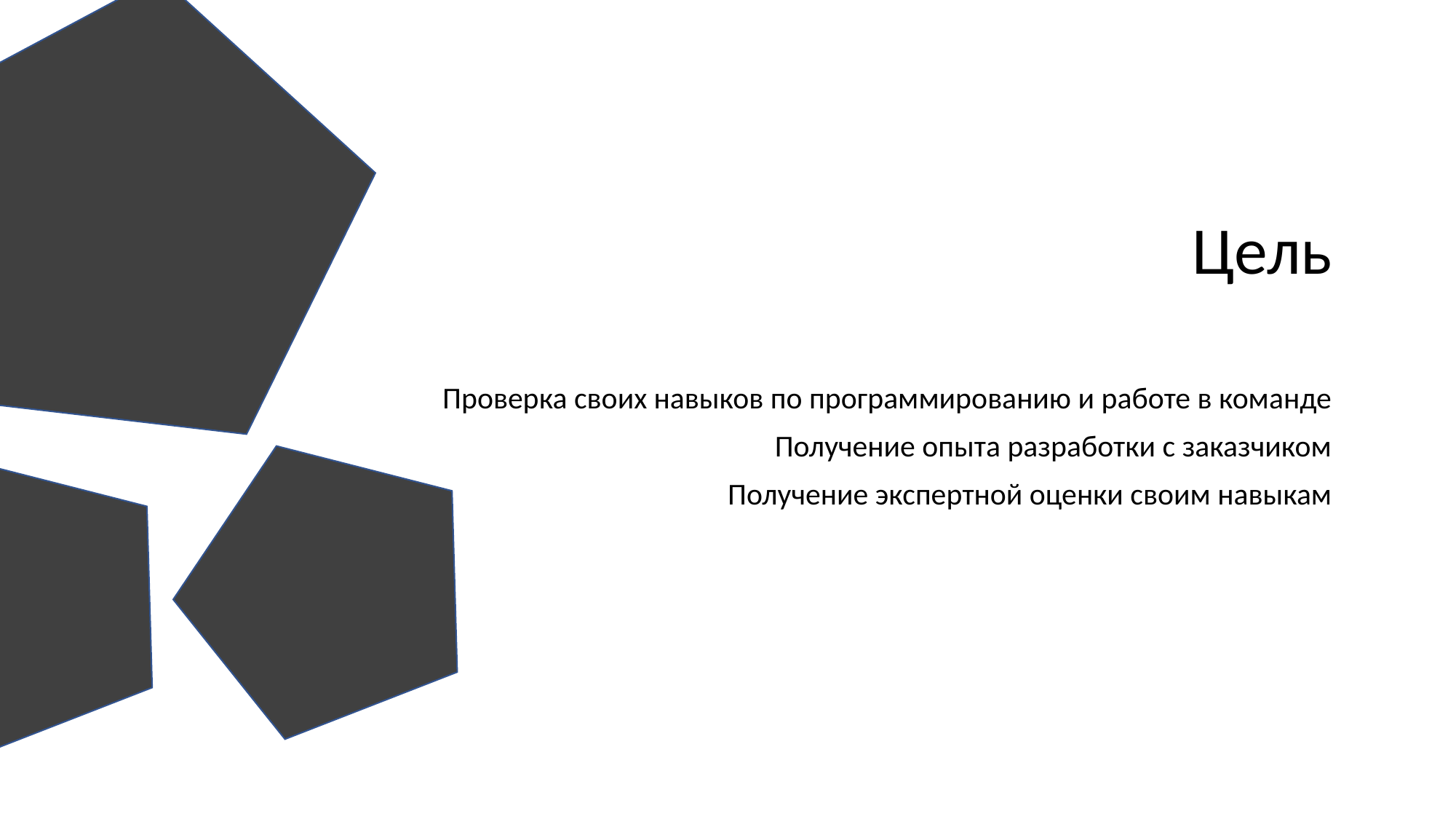

# Цель
Проверка своих навыков по программированию и работе в команде
Получение опыта разработки с заказчиком
Получение экспертной оценки своим навыкам